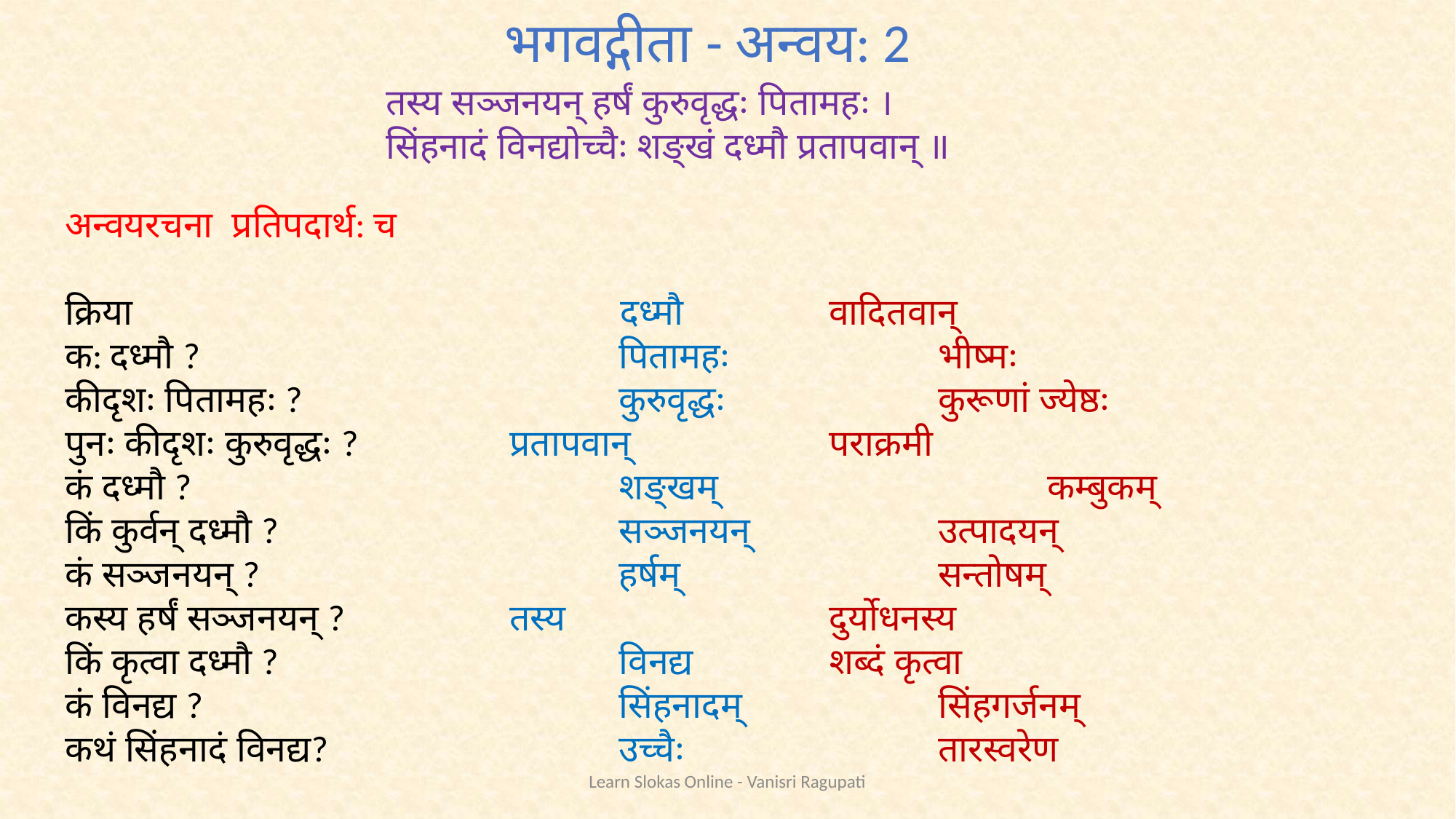

# भगवद्गीता - अन्वय: 2
तस्य सञ्जनयन् हर्षं कुरुवृद्धः पितामहः ।
सिंहनादं विनद्योच्चैः शङ्खं दध्मौ प्रतापवान् ॥
अन्वयरचना  प्रतिपदार्थ: च

क्रिया 				 	 दध्मौ  		वादितवान्
क: दध्मौ ?	 			 पितामहः 		भीष्मः
कीदृशः पितामहः ? 			 कुरुवृद्धः 		कुरूणां ज्येष्ठः
पुनः कीदृशः कुरुवृद्धः ?	 	 प्रतापवान् 		पराक्रमी
कं दध्मौ ? 	 			 शङ्खम् 	 		कम्बुकम्
किं कुर्वन् दध्मौ ? 			 सञ्जनयन् 		उत्पादयन्
कं सञ्जनयन् ?	 			 हर्षम् 	 		सन्तोषम्
कस्य हर्षं सञ्जनयन् ? 		 तस्य 			दुर्योधनस्य
किं कृत्वा दध्मौ ? 			 विनद्य 		शब्दं कृत्वा
कं विनद्य ?				 सिंहनादम्  		सिंहगर्जनम्
कथं सिंहनादं विनद्य?			 उच्चैः 			तारस्वरेण

Learn Slokas Online - Vanisri Ragupati